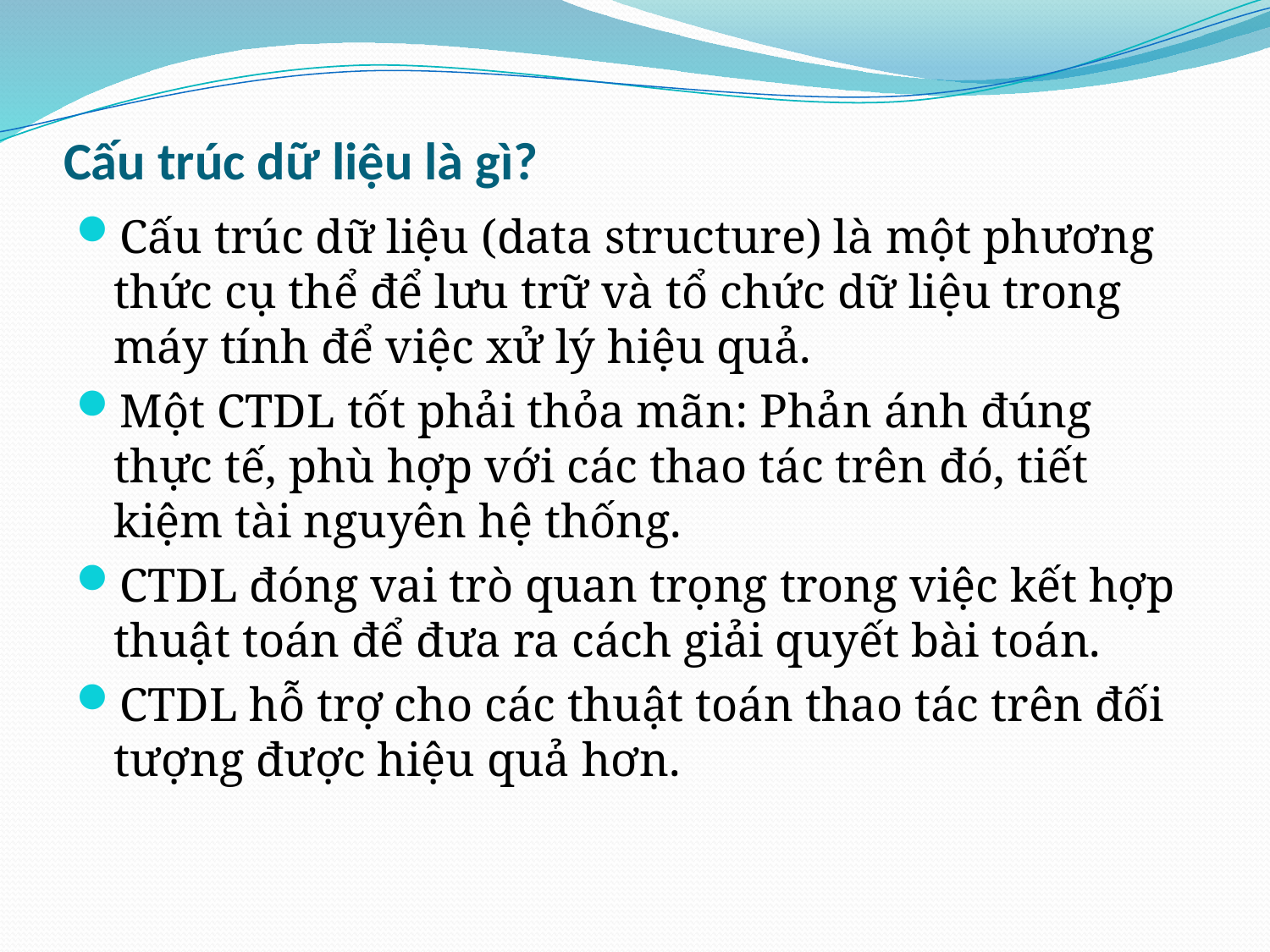

# Cấu trúc dữ liệu là gì?
Cấu trúc dữ liệu (data structure) là một phương thức cụ thể để lưu trữ và tổ chức dữ liệu trong máy tính để việc xử lý hiệu quả.
Một CTDL tốt phải thỏa mãn: Phản ánh đúng thực tế, phù hợp với các thao tác trên đó, tiết kiệm tài nguyên hệ thống.
CTDL đóng vai trò quan trọng trong việc kết hợp thuật toán để đưa ra cách giải quyết bài toán.
CTDL hỗ trợ cho các thuật toán thao tác trên đối tượng được hiệu quả hơn.